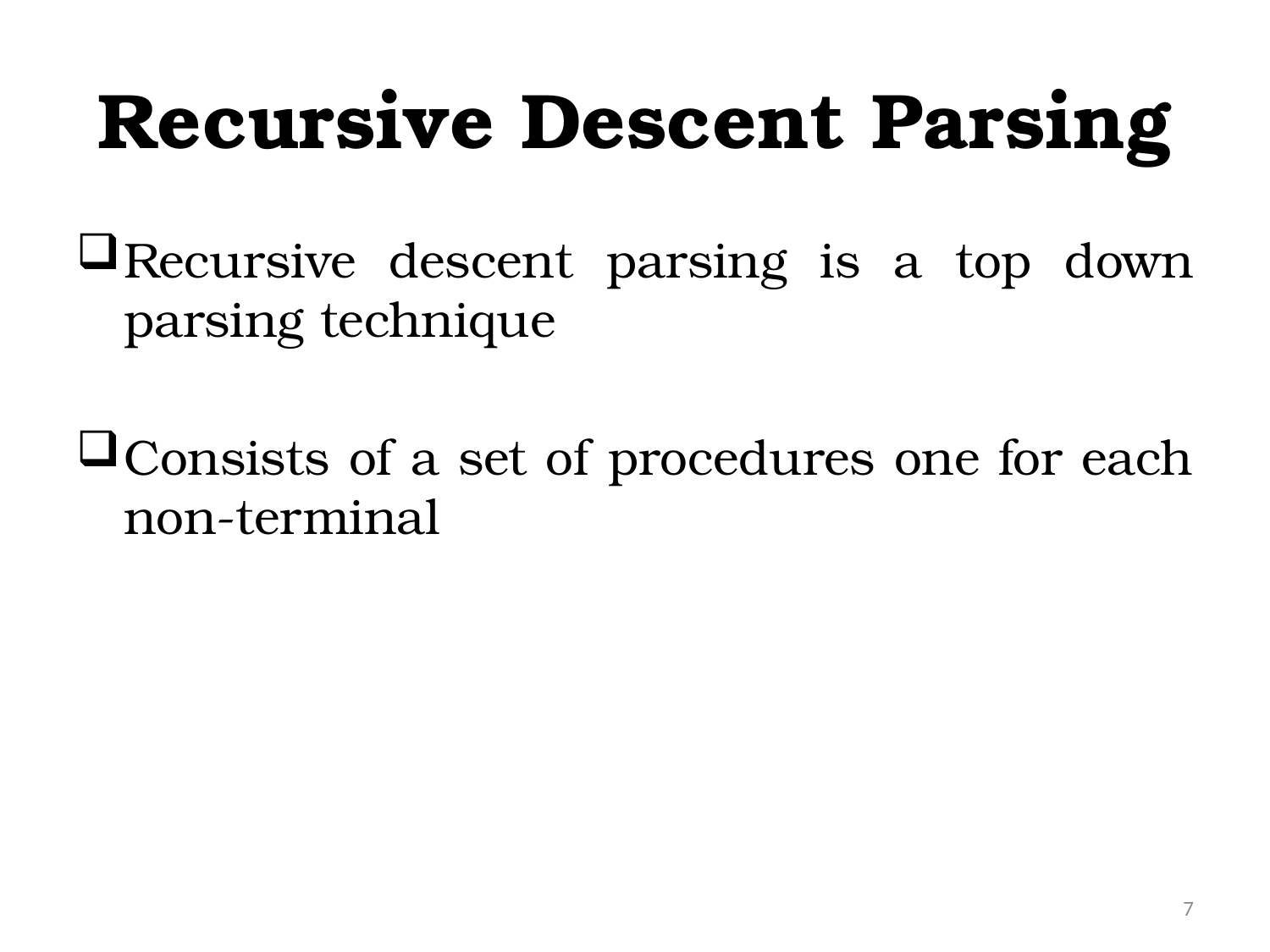

# Recursive Descent Parsing
Recursive descent parsing is a top down parsing technique

Consists of a set of procedures one for each non-terminal

7